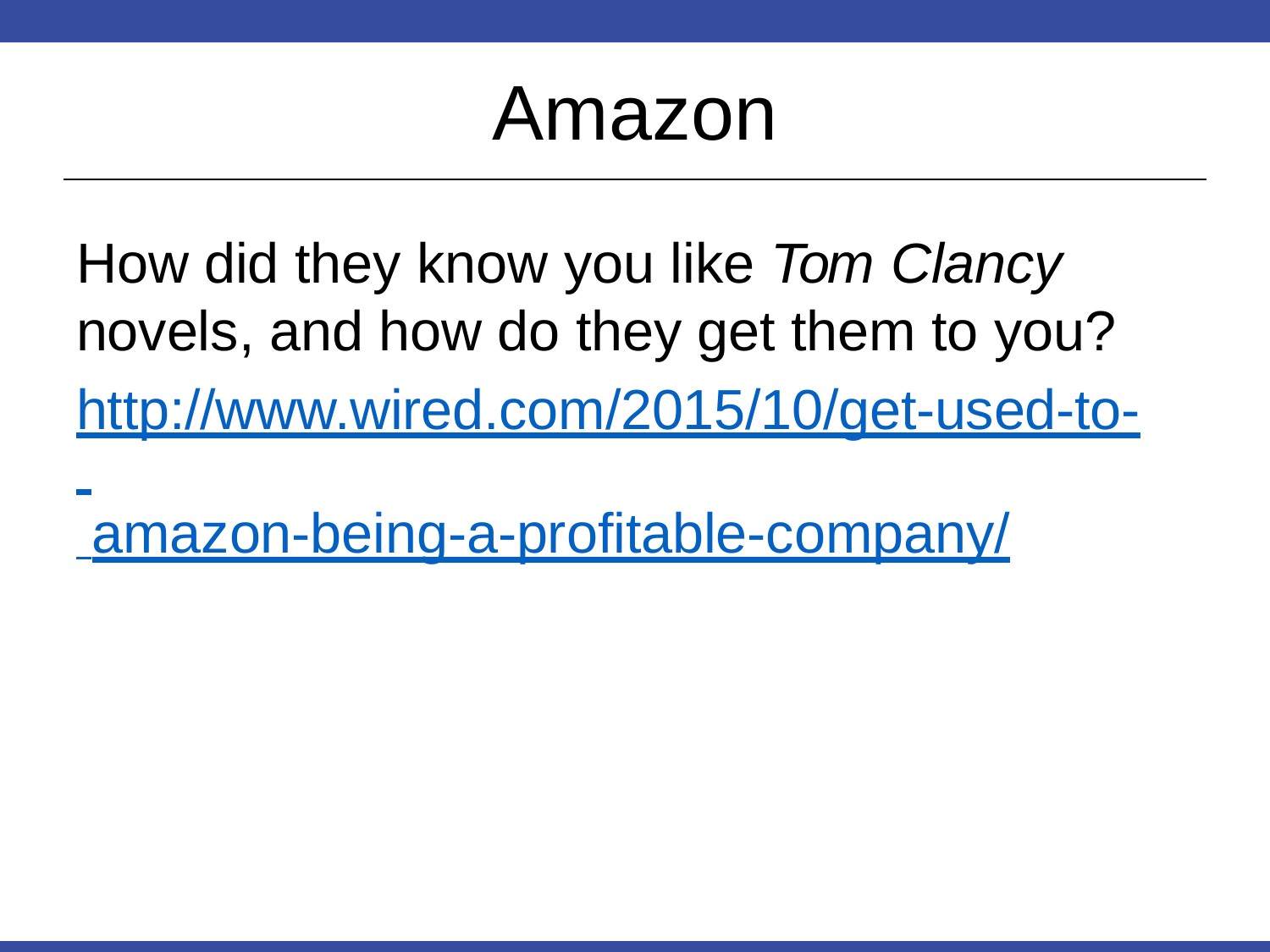

# Amazon

How did they know you like Tom Clancy
novels, and how do they get them to you?
http://www.wired.com/2015/10/get-used-to-  amazon-being-a-profitable-company/